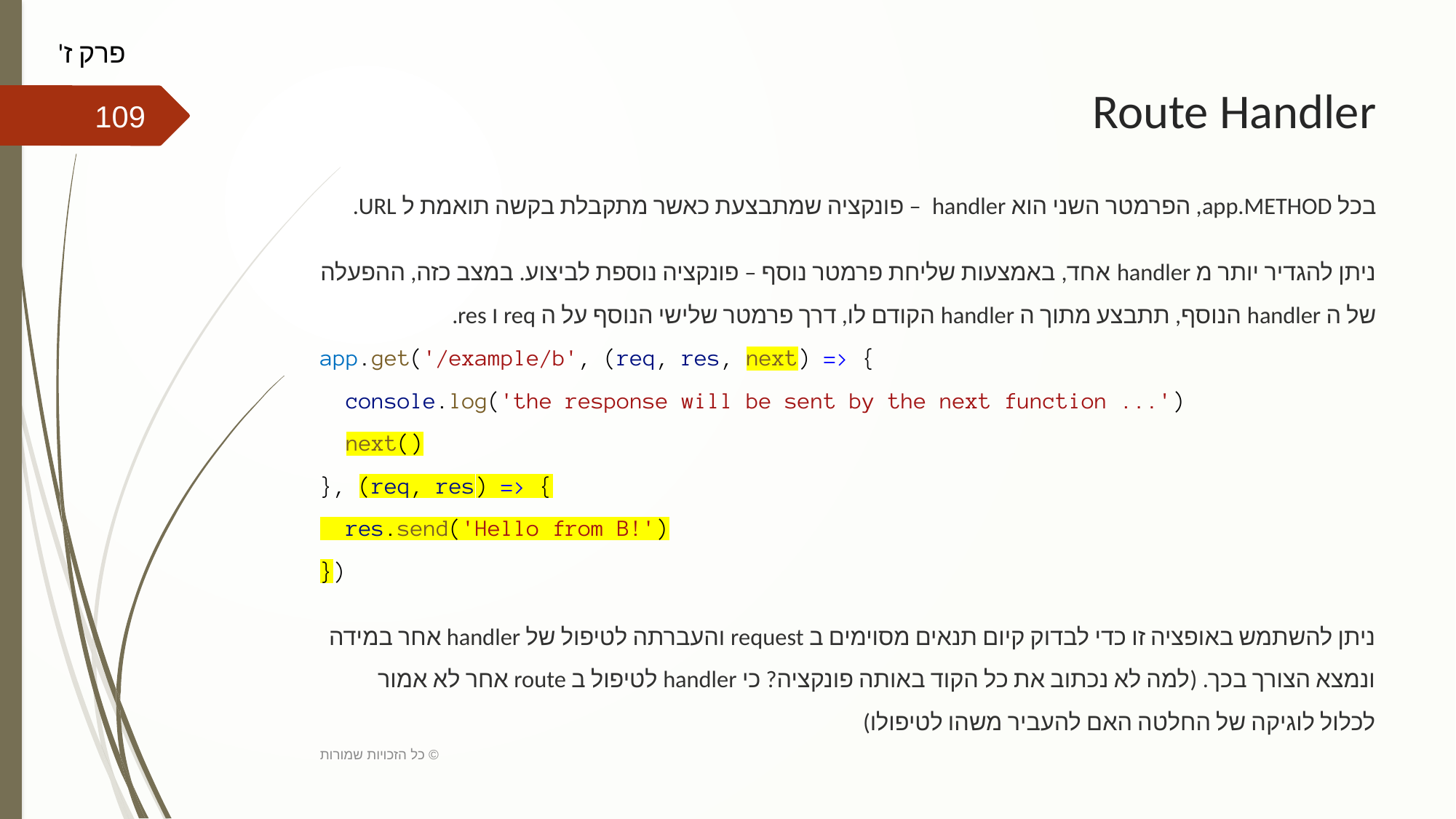

פרק ז'
# Route Handler
109
בכל app.METHOD, הפרמטר השני הוא handler  – פונקציה שמתבצעת כאשר מתקבלת בקשה תואמת ל URL.
ניתן להגדיר יותר מ handler אחד, באמצעות שליחת פרמטר נוסף – פונקציה נוספת לביצוע. במצב כזה, ההפעלה של ה handler הנוסף, תתבצע מתוך ה handler הקודם לו, דרך פרמטר שלישי הנוסף על ה req ו res.
app.get('/example/b', (req, res, next) => {
  console.log('the response will be sent by the next function ...')
  next()
}, (req, res) => {
  res.send('Hello from B!')
})
ניתן להשתמש באופציה זו כדי לבדוק קיום תנאים מסוימים ב request והעברתה לטיפול של handler אחר במידה ונמצא הצורך בכך. (למה לא נכתוב את כל הקוד באותה פונקציה? כי handler לטיפול ב route אחר לא אמור לכלול לוגיקה של החלטה האם להעביר משהו לטיפולו)

כל הזכויות שמורות ©